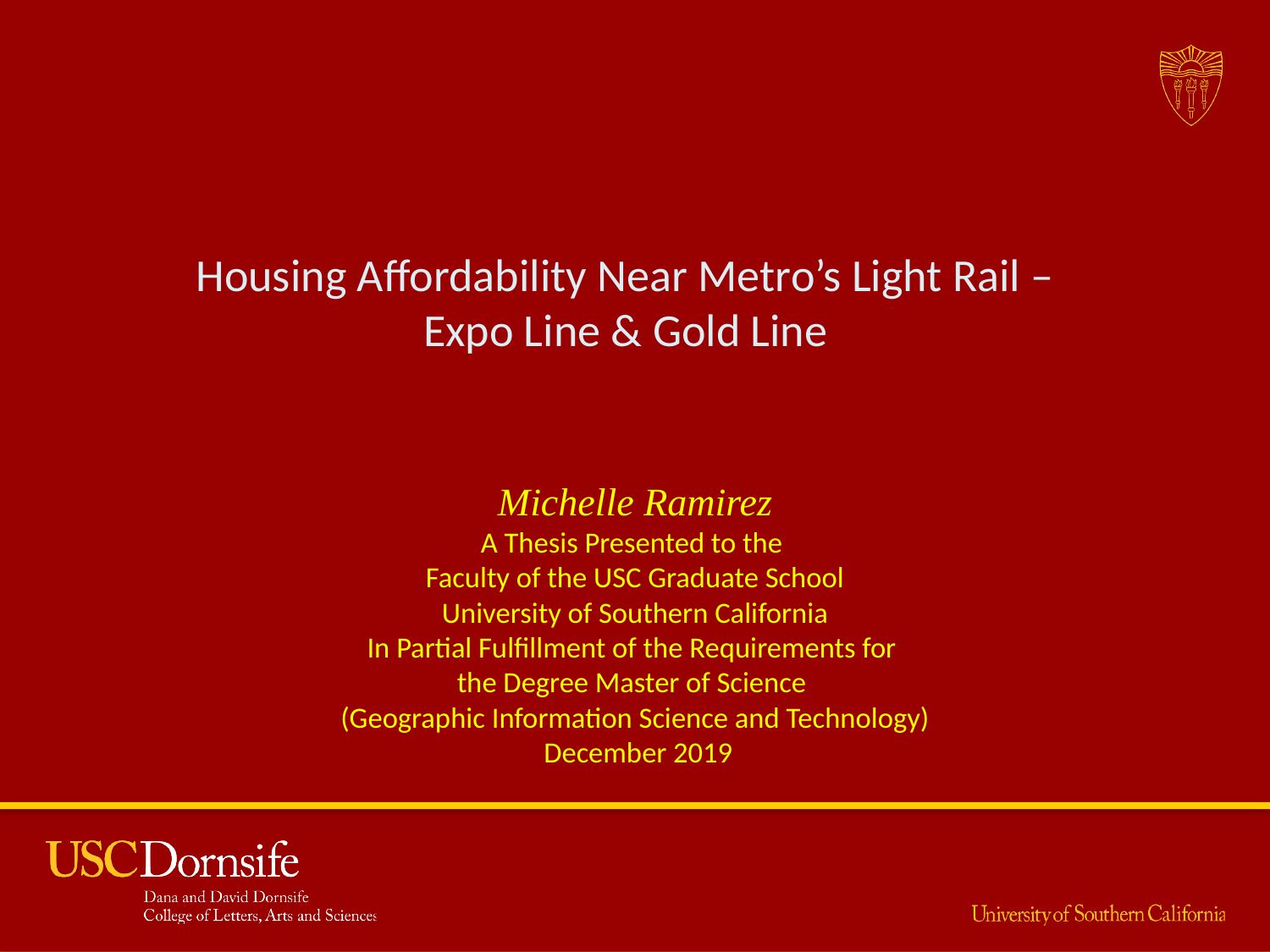

Housing Affordability Near Metro’s Light Rail – Expo Line & Gold Line

Michelle Ramirez
A Thesis Presented to the
Faculty of the USC Graduate School
 University of Southern California
In Partial Fulfillment of the Requirements for
the Degree Master of Science
(Geographic Information Science and Technology)
 December 2019